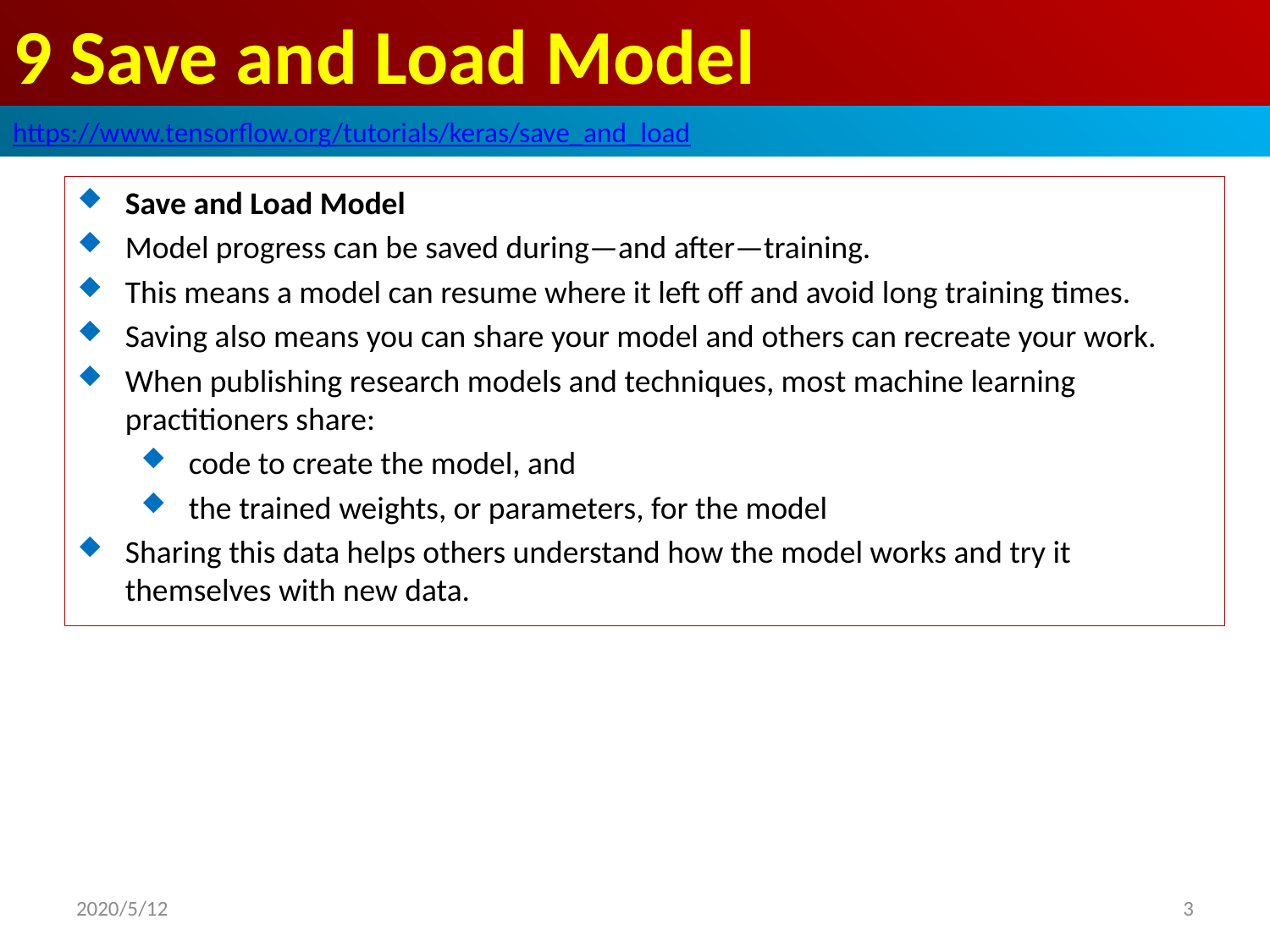

# 9 Save and Load Model
https://www.tensorflow.org/tutorials/keras/save_and_load
Save and Load Model
Model progress can be saved during—and after—training.
This means a model can resume where it left off and avoid long training times.
Saving also means you can share your model and others can recreate your work.
When publishing research models and techniques, most machine learning practitioners share:
code to create the model, and
the trained weights, or parameters, for the model
Sharing this data helps others understand how the model works and try it themselves with new data.
2020/5/12
3